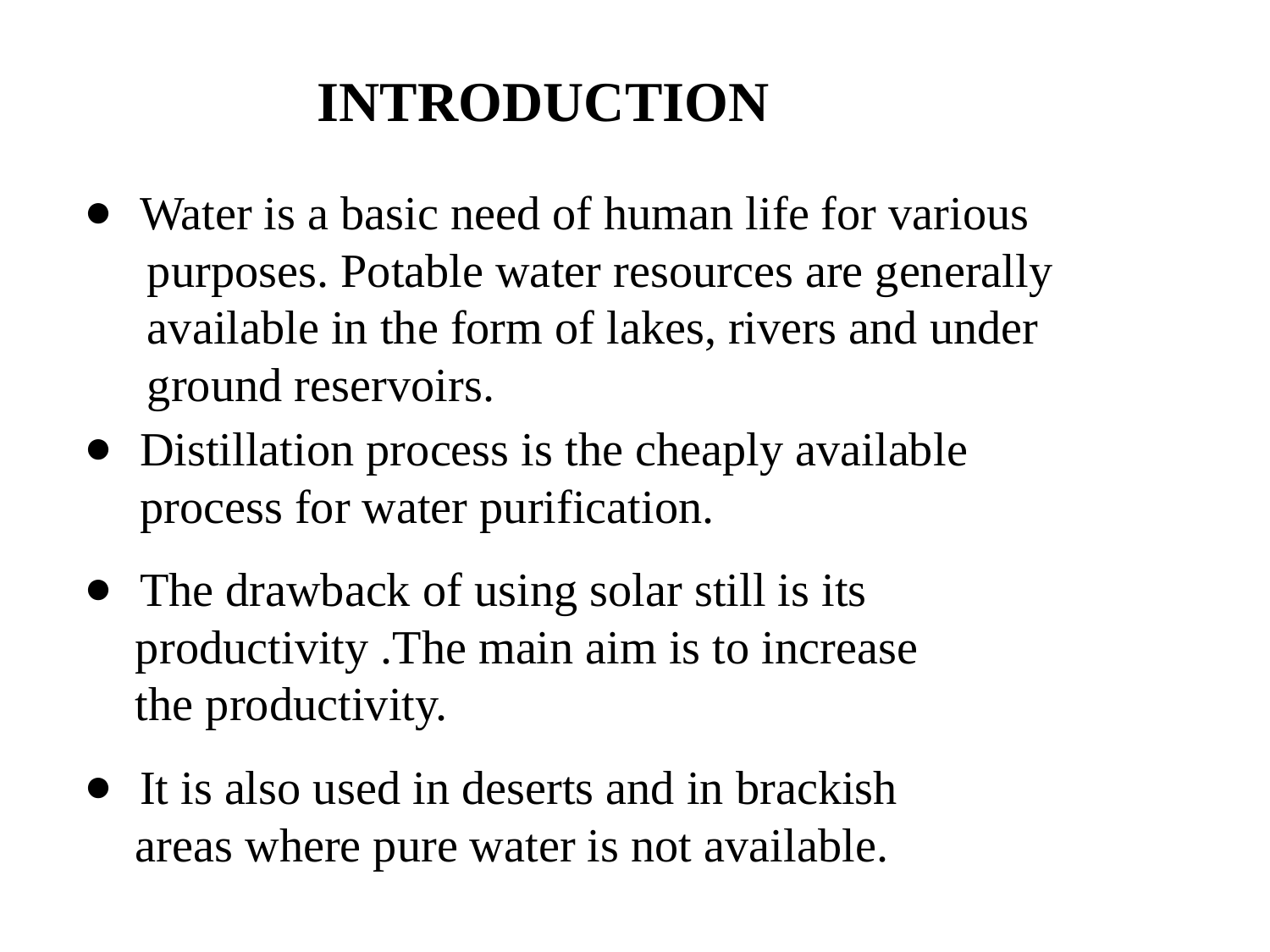

INTRODUCTION
Water is a basic need of human life for various
      purposes. Potable water resources are generally
      available in the form of lakes, rivers and under
      ground reservoirs.
Distillation process is the cheaply available process for water purification.
The drawback of using solar still is its
     productivity .The main aim is to increase
     the productivity.
It is also used in deserts and in brackish
     areas where pure water is not available.